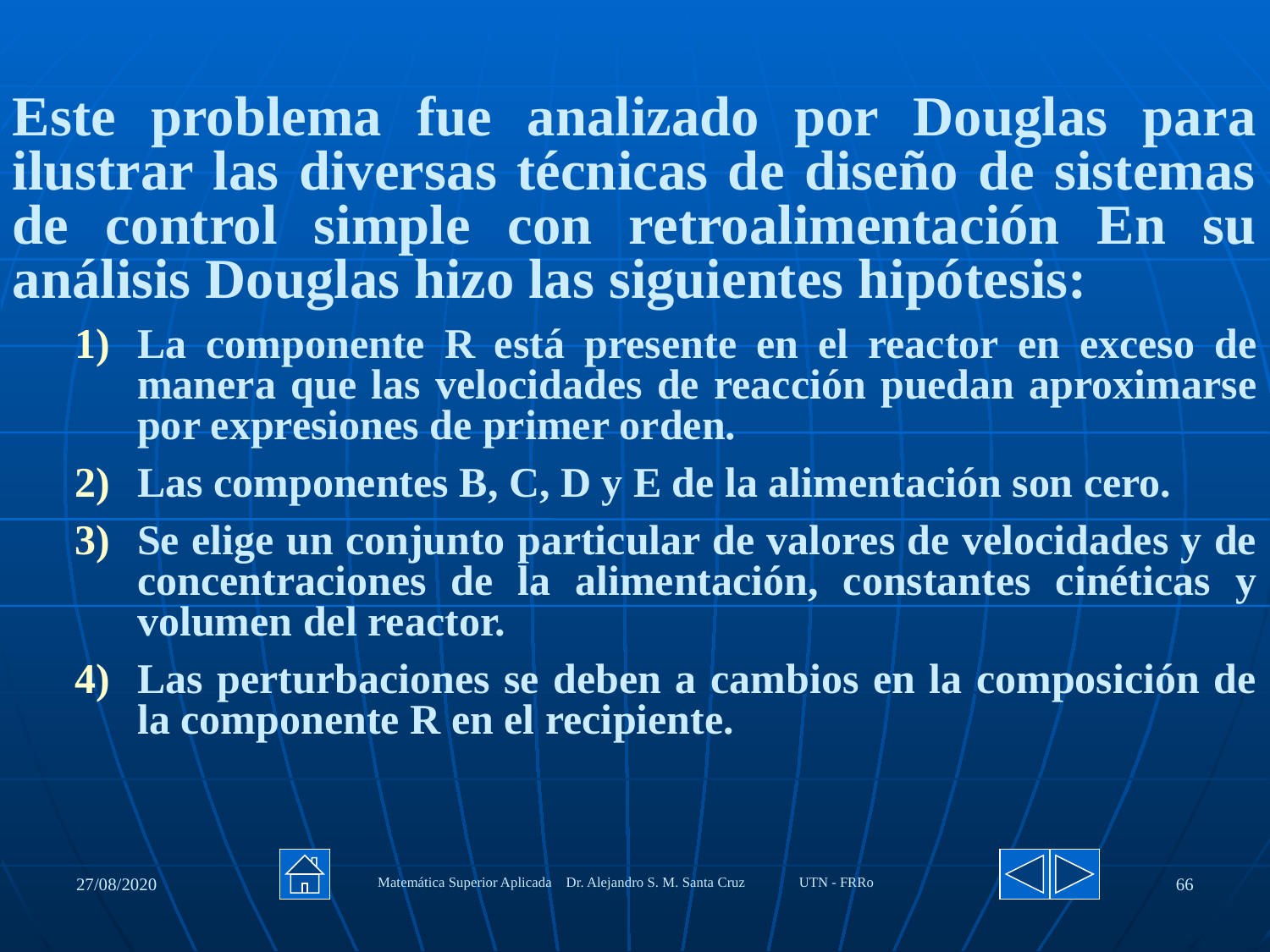

Este problema fue analizado por Douglas para ilustrar las diversas técnicas de diseño de sistemas de control simple con retroalimentación En su análisis Douglas hizo las siguientes hipótesis:
La componente R está presente en el reactor en exceso de manera que las velocidades de reacción puedan aproximarse por expresiones de primer orden.
Las componentes B, C, D y E de la alimentación son cero.
Se elige un conjunto particular de valores de velocidades y de concentraciones de la alimentación, constantes cinéticas y volumen del reactor.
Las perturbaciones se deben a cambios en la composición de la componente R en el recipiente.

27/08/2020
Matemática Superior Aplicada    Dr. Alejandro S. M. Santa Cruz               UTN - FRRo
66